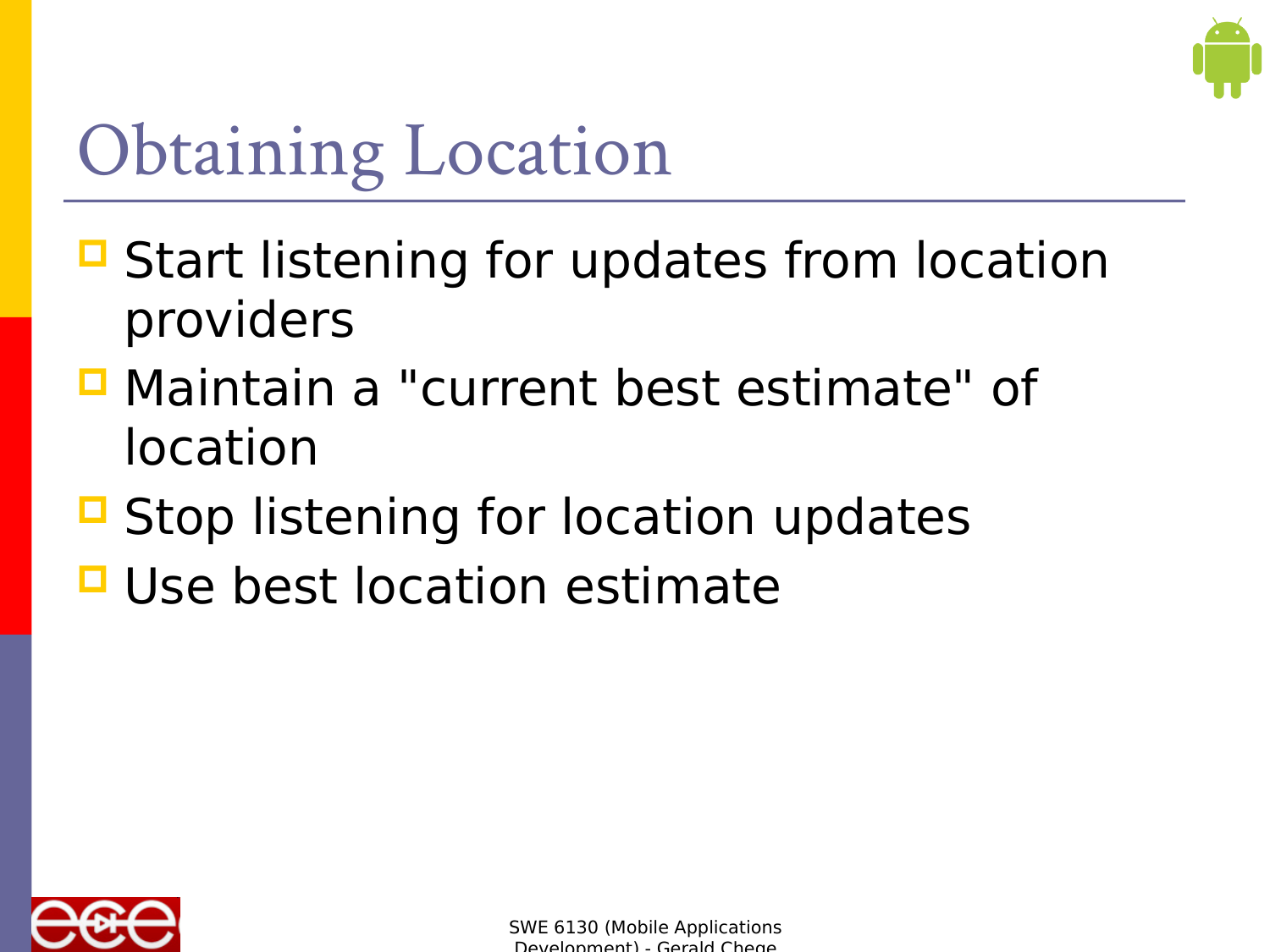

# Obtaining Location
Start listening for updates from location providers
Maintain a "current best estimate" of location
Stop listening for location updates
Use best location estimate

SWE 6130 (Mobile Applications Development) - Gerald Chege